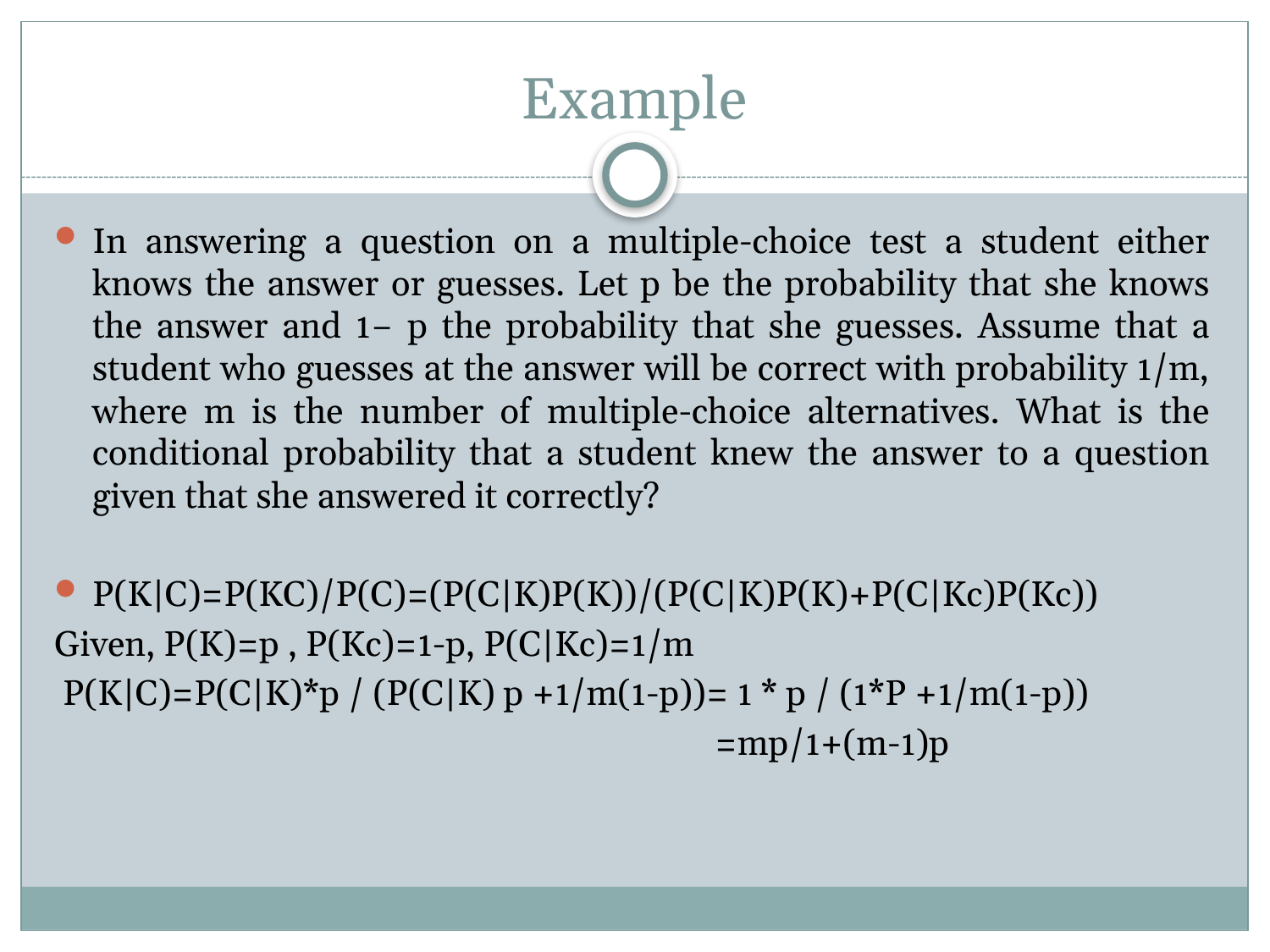

# Example
In answering a question on a multiple-choice test a student either knows the answer or guesses. Let p be the probability that she knows the answer and 1− p the probability that she guesses. Assume that a student who guesses at the answer will be correct with probability 1/m, where m is the number of multiple-choice alternatives. What is the conditional probability that a student knew the answer to a question given that she answered it correctly?

P(K|C)=P(KC)/P(C)=(P(C|K)P(K))/(P(C|K)P(K)+P(C|Kc)P(Kc))
Given, P(K)=p , P(Kc)=1-p, P(C|Kc)=1/m
 P(K|C)=P(C|K)*p / (P(C|K) p +1/m(1-p))= 1 * p / (1*P +1/m(1-p))
                                                                              =mp/1+(m-1)p